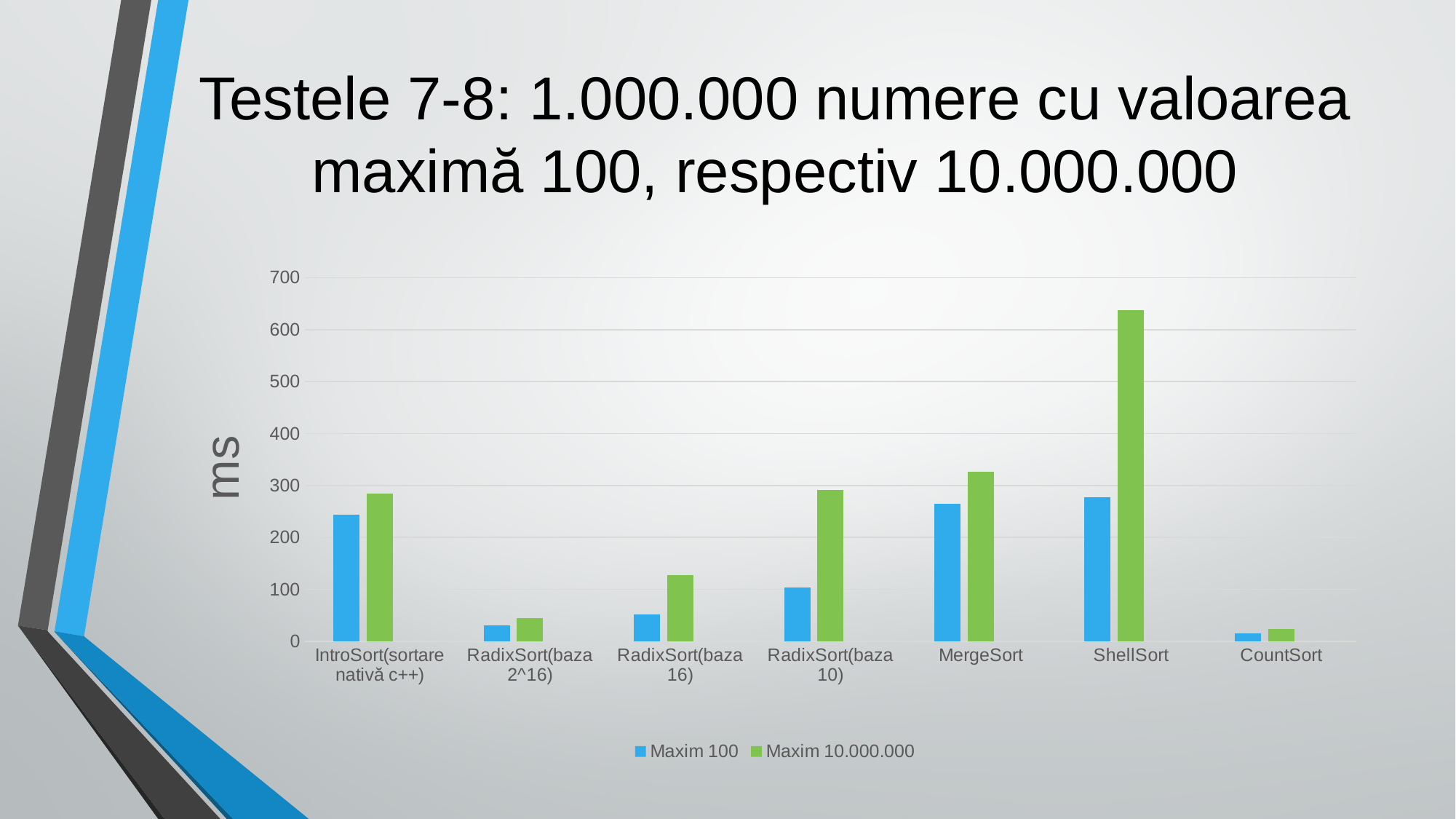

# Testele 7-8: 1.000.000 numere cu valoarea maximă 100, respectiv 10.000.000

### Chart

| Category | Maxim 100 | Maxim 10.000.000 | Column1 |
|---|---|---|---|
| IntroSort(sortare nativă c++) | 243.0 | 284.0 | None |
| RadixSort(baza 2^16) | 30.0 | 44.0 | None |
| RadixSort(baza 16) | 52.0 | 127.0 | None |
| RadixSort(baza 10) | 104.0 | 292.0 | None |
| MergeSort | 264.0 | 327.0 | None |
| ShellSort | 278.0 | 638.0 | None |
| CountSort | 15.0 | 23.0 | None |